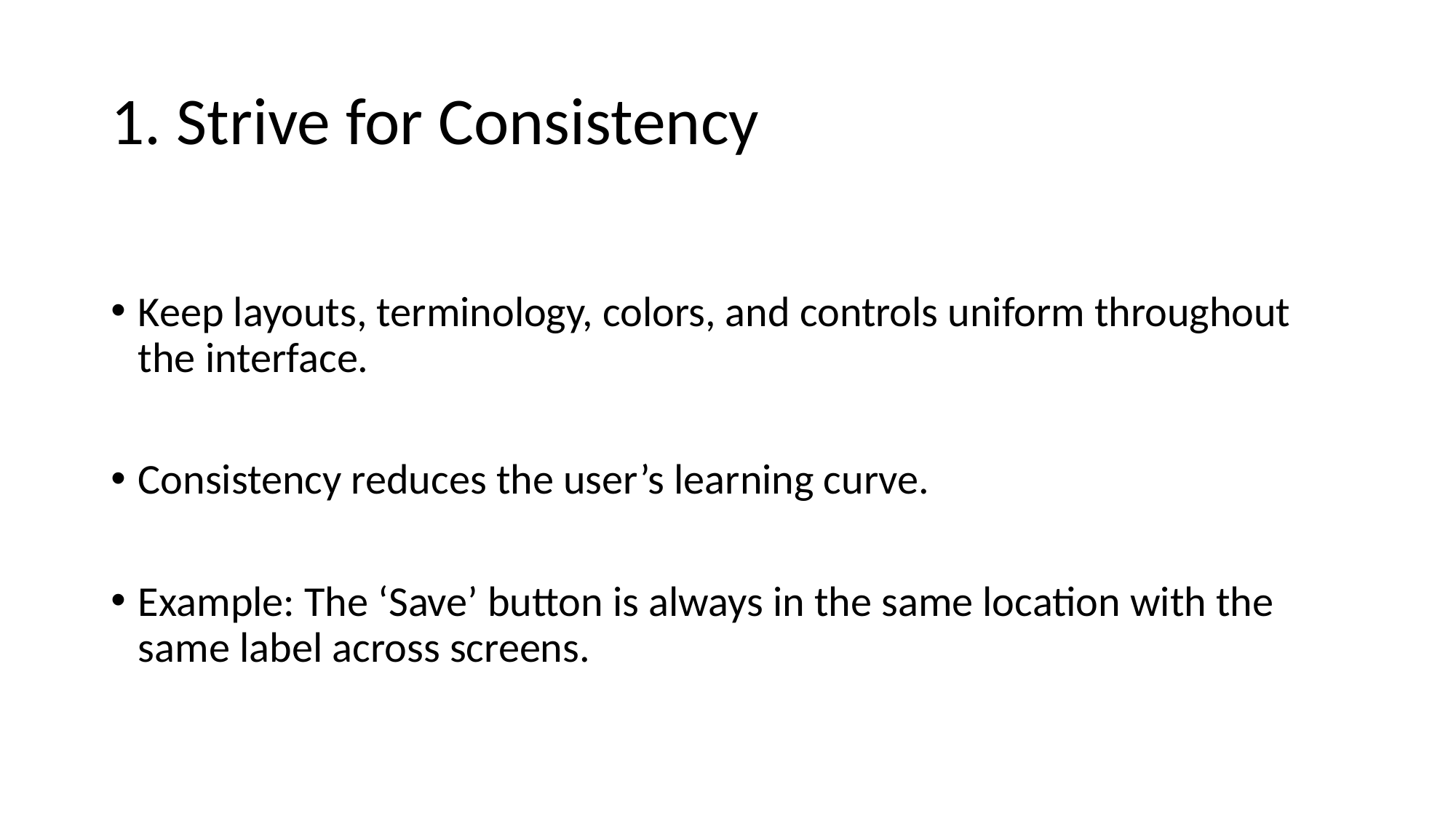

# 1. Strive for Consistency

Keep layouts, terminology, colors, and controls uniform throughout the interface.

Consistency reduces the user’s learning curve.

Example: The ‘Save’ button is always in the same location with the same label across screens.